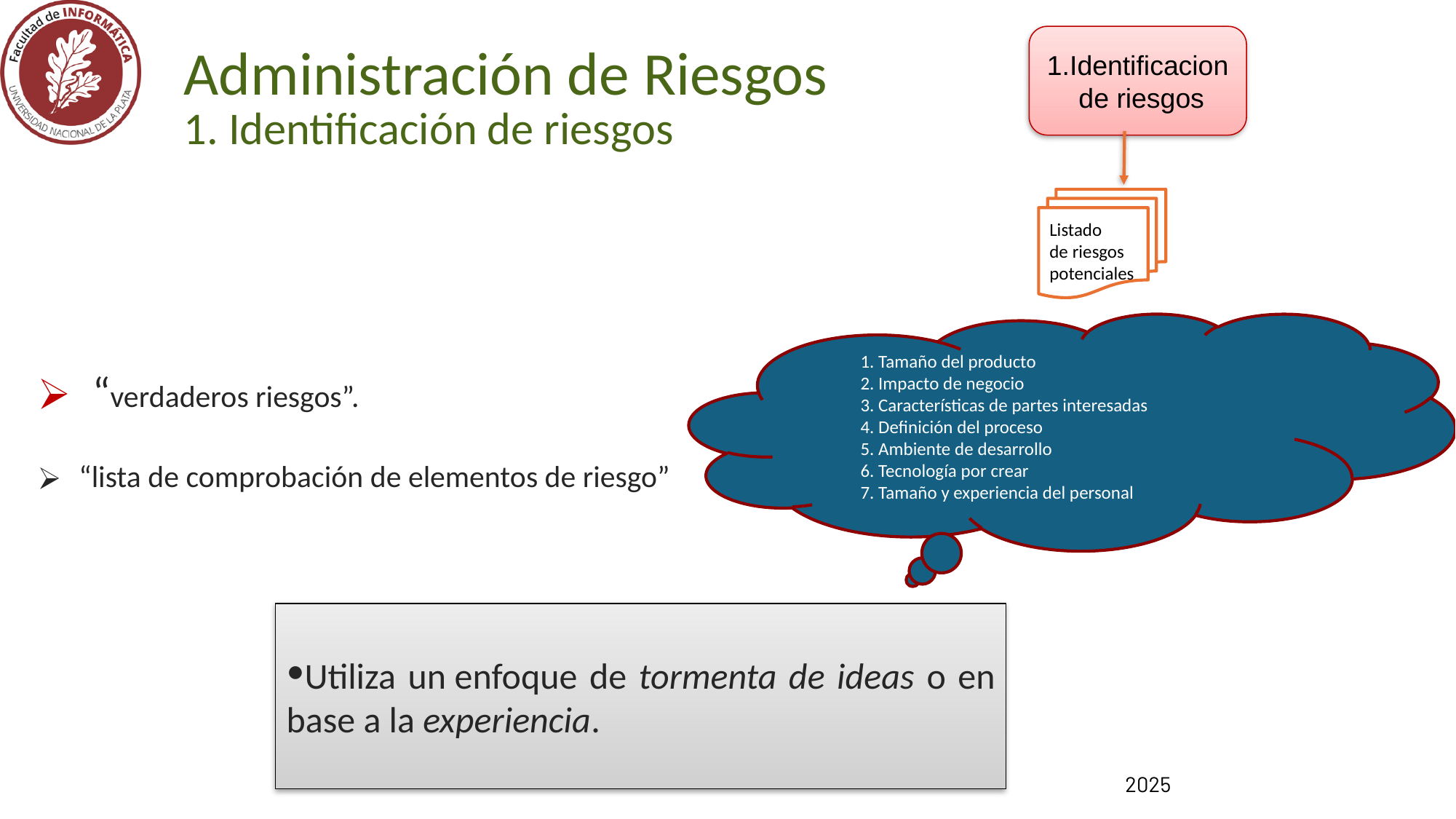

Administración de Riesgos
1. Identificación de riesgos
1.Identificacion de riesgos
Listado de riesgos potenciales
1. Tamaño del producto
2. Impacto de negocio
3. Características de partes interesadas
4. Definición del proceso
5. Ambiente de desarrollo
6. Tecnología por crear
7. Tamaño y experiencia del personal
“verdaderos riesgos”.

“lista de comprobación de elementos de riesgo” ​
 ​
Utiliza un enfoque de tormenta de ideas o en base a la experiencia.​
​